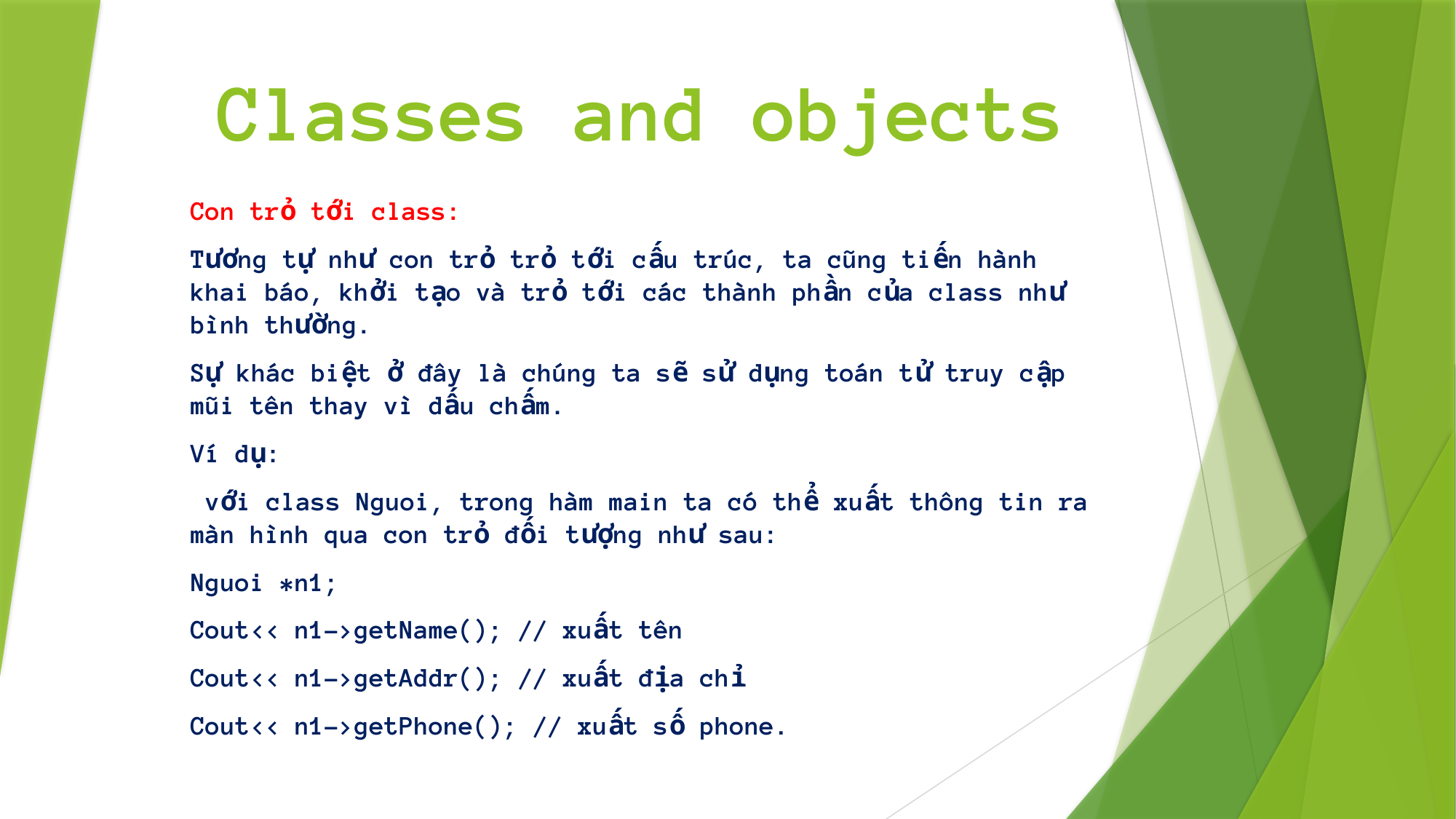

# Classes and objects
Con trỏ tới class:
Tương tự như con trỏ trỏ tới cấu trúc, ta cũng tiến hành khai báo, khởi tạo và trỏ tới các thành phần của class như bình thường.
Sự khác biệt ở đây là chúng ta sẽ sử dụng toán tử truy cập mũi tên thay vì dấu chấm.
Ví dụ:
 với class Nguoi, trong hàm main ta có thể xuất thông tin ra màn hình qua con trỏ đối tượng như sau:
Nguoi *n1;
Cout<< n1->getName(); // xuất tên
Cout<< n1->getAddr(); // xuất địa chỉ
Cout<< n1->getPhone(); // xuất số phone.